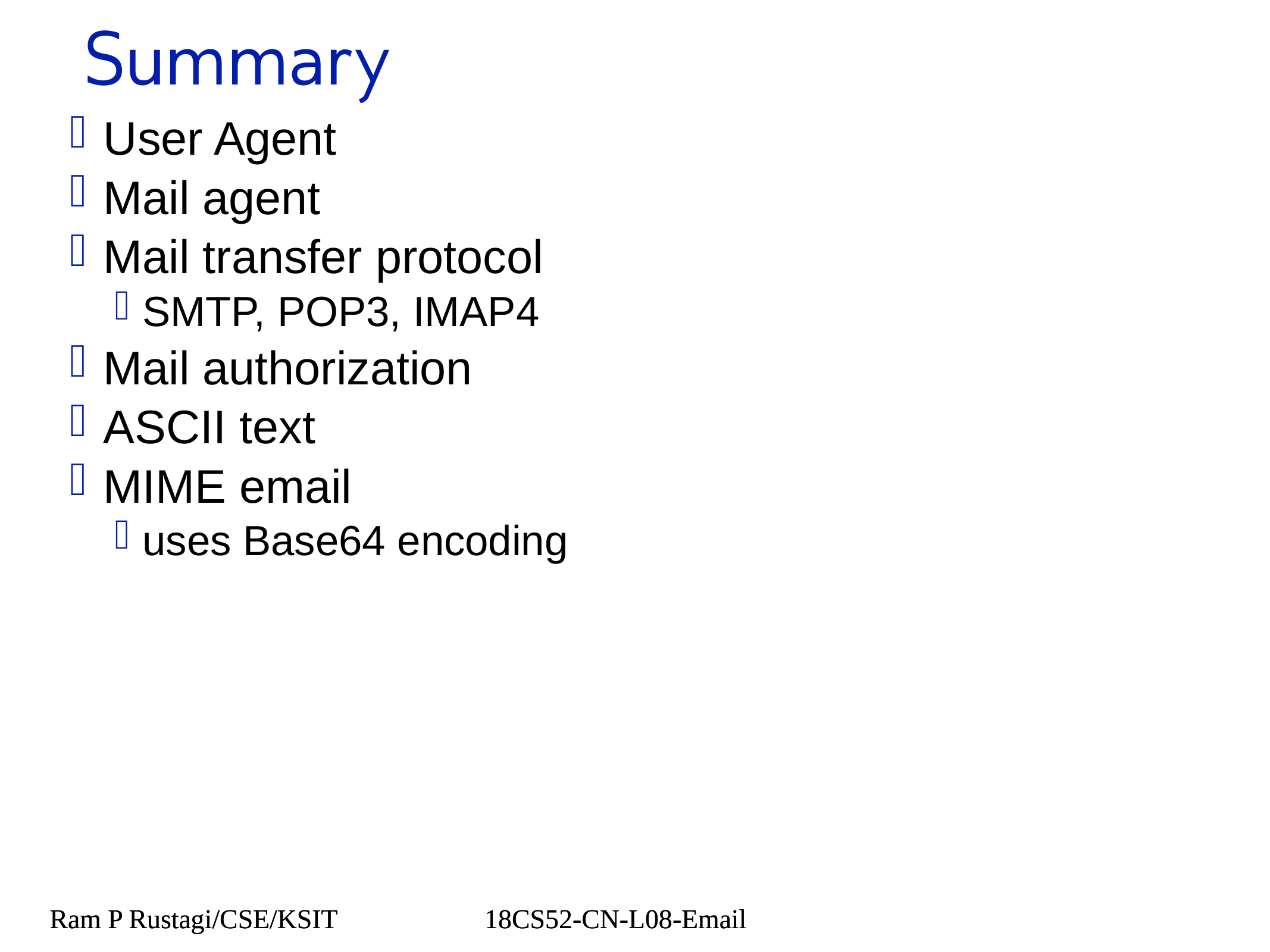

# Summary
User Agent
Mail agent
Mail transfer protocol
SMTP, POP3, IMAP4
Mail authorization
ASCII text
MIME email
uses Base64 encoding
25
Ram P Rustagi/CSE/KSIT
18CS52-CN-L08-Email